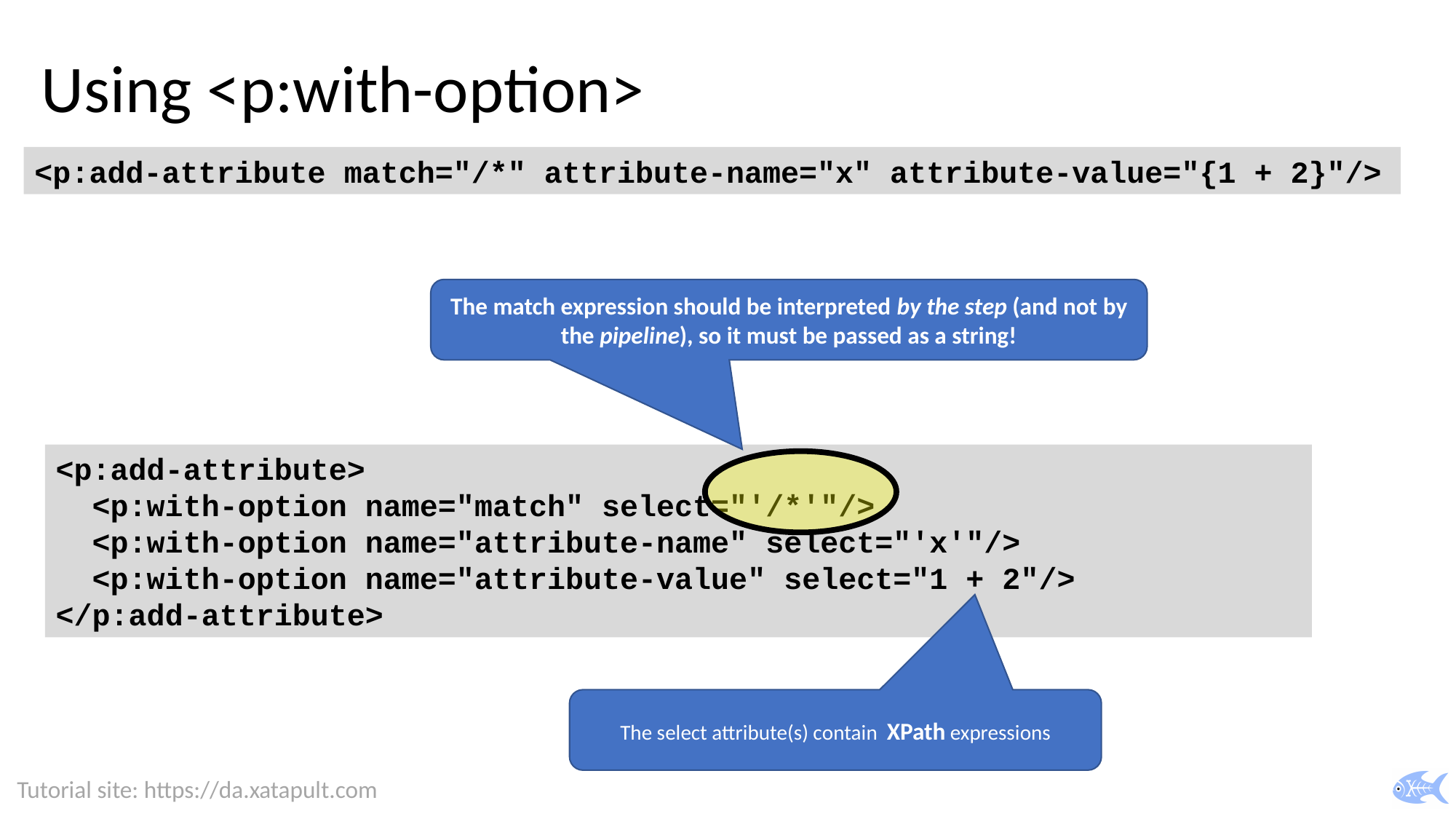

# Using <p:with-option>
<p:add-attribute match="/*" attribute-name="x" attribute-value="{1 + 2}"/>
The match expression should be interpreted by the step (and not by the pipeline), so it must be passed as a string!
<p:add-attribute>
  <p:with-option name="match" select="'/*'"/>
  <p:with-option name="attribute-name" select="'x'"/>
  <p:with-option name="attribute-value" select="1 + 2"/>
</p:add-attribute>

The select attribute(s) contain  XPath expressions